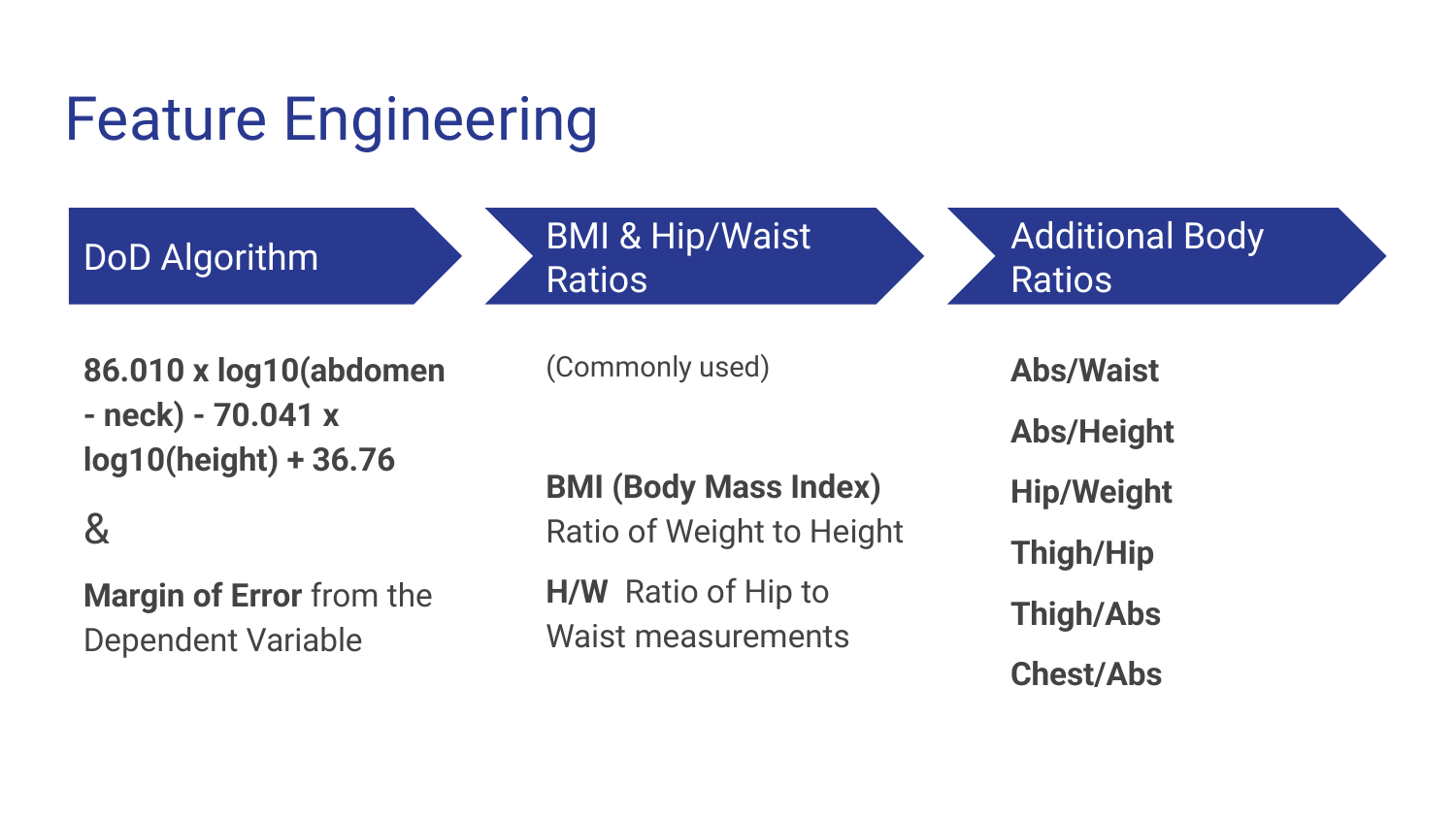

# Feature Engineering

DoD Algorithm
BMI & Hip/Waist Ratios
Additional Body Ratios
86.010 x log10(abdomen - neck) - 70.041 x log10(height) + 36.76
&
Margin of Error from the Dependent Variable
(Commonly used)

BMI (Body Mass Index)  Ratio of Weight to Height
H/W  Ratio of Hip to Waist measurements
Abs/Waist
Abs/Height
Hip/Weight
Thigh/Hip
Thigh/Abs
Chest/Abs